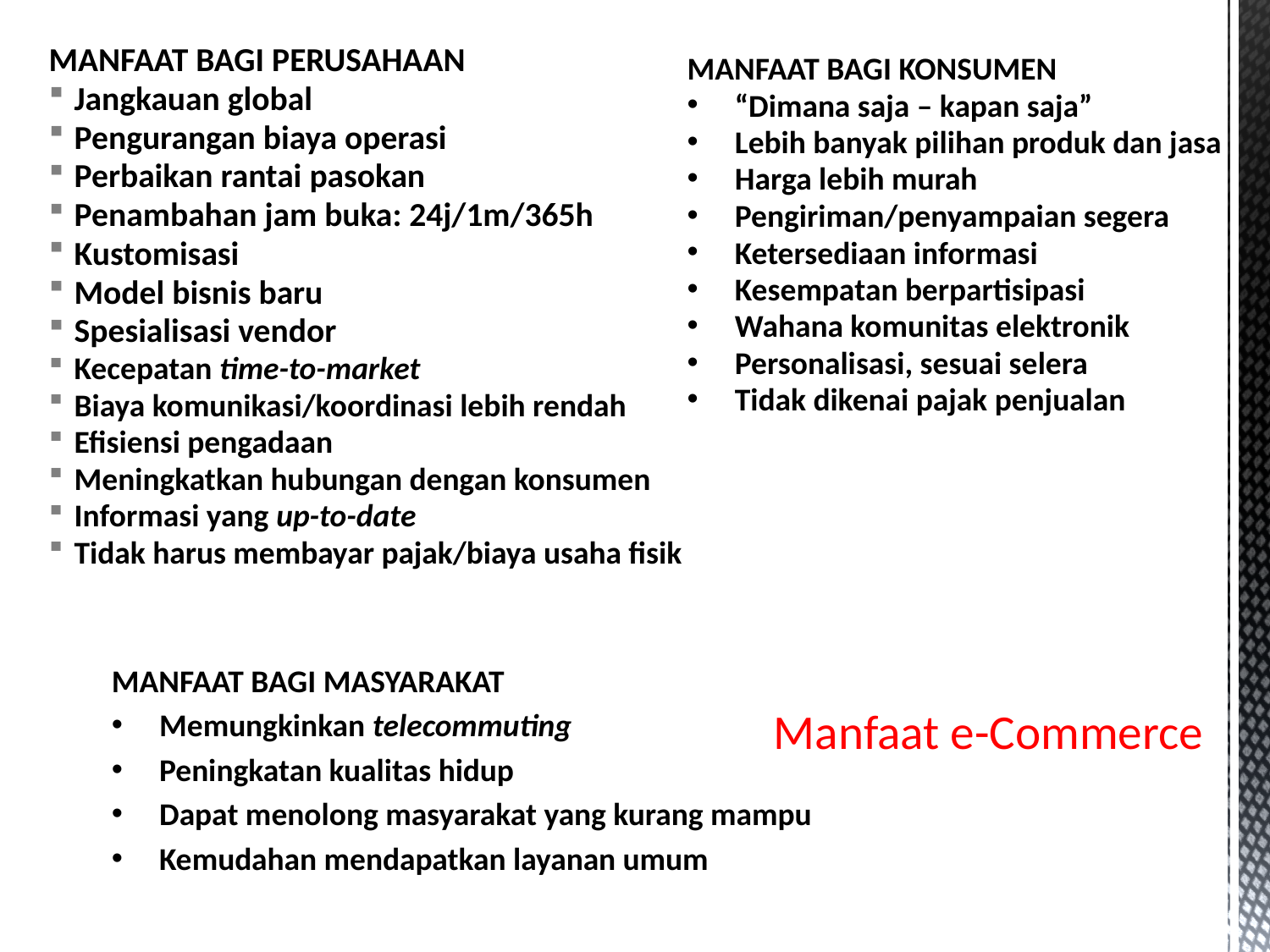

MANFAAT BAGI PERUSAHAAN
Jangkauan global
Pengurangan biaya operasi
Perbaikan rantai pasokan
Penambahan jam buka: 24j/1m/365h
Kustomisasi
Model bisnis baru
Spesialisasi vendor
Kecepatan time-to-market
Biaya komunikasi/koordinasi lebih rendah
Efisiensi pengadaan
Meningkatkan hubungan dengan konsumen
Informasi yang up-to-date
Tidak harus membayar pajak/biaya usaha fisik

MANFAAT BAGI KONSUMEN
“Dimana saja – kapan saja”
Lebih banyak pilihan produk dan jasa
Harga lebih murah
Pengiriman/penyampaian segera
Ketersediaan informasi
Kesempatan berpartisipasi
Wahana komunitas elektronik
Personalisasi, sesuai selera
Tidak dikenai pajak penjualan

MANFAAT BAGI MASYARAKAT
Memungkinkan telecommuting
Peningkatan kualitas hidup
Dapat menolong masyarakat yang kurang mampu
Kemudahan mendapatkan layanan umum
# Manfaat e-Commerce